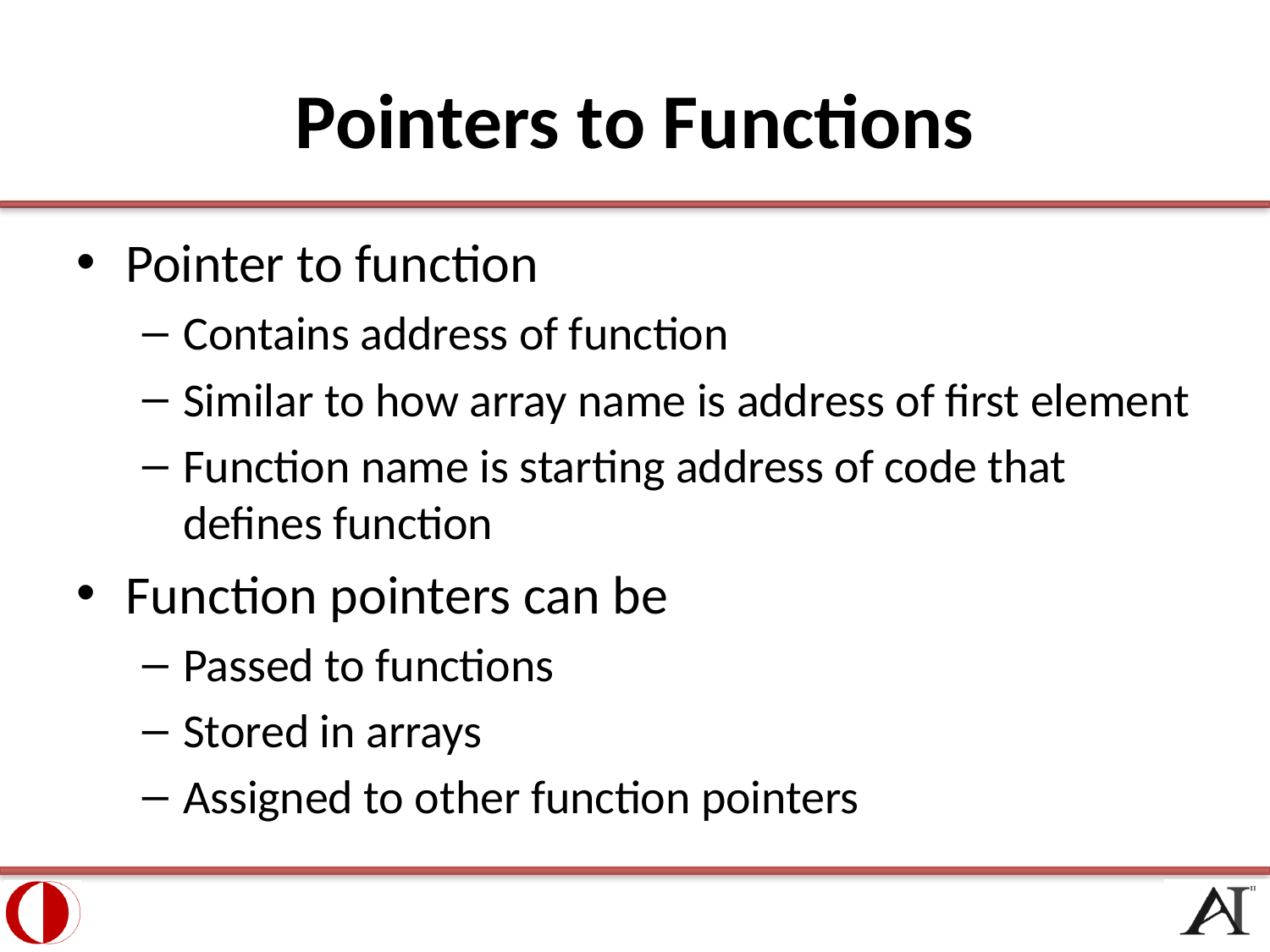

# Pointers to Functions
Pointer to function
Contains address of function
Similar to how array name is address of first element
Function name is starting address of code that defines function
Function pointers can be
Passed to functions
Stored in arrays
Assigned to other function pointers
41